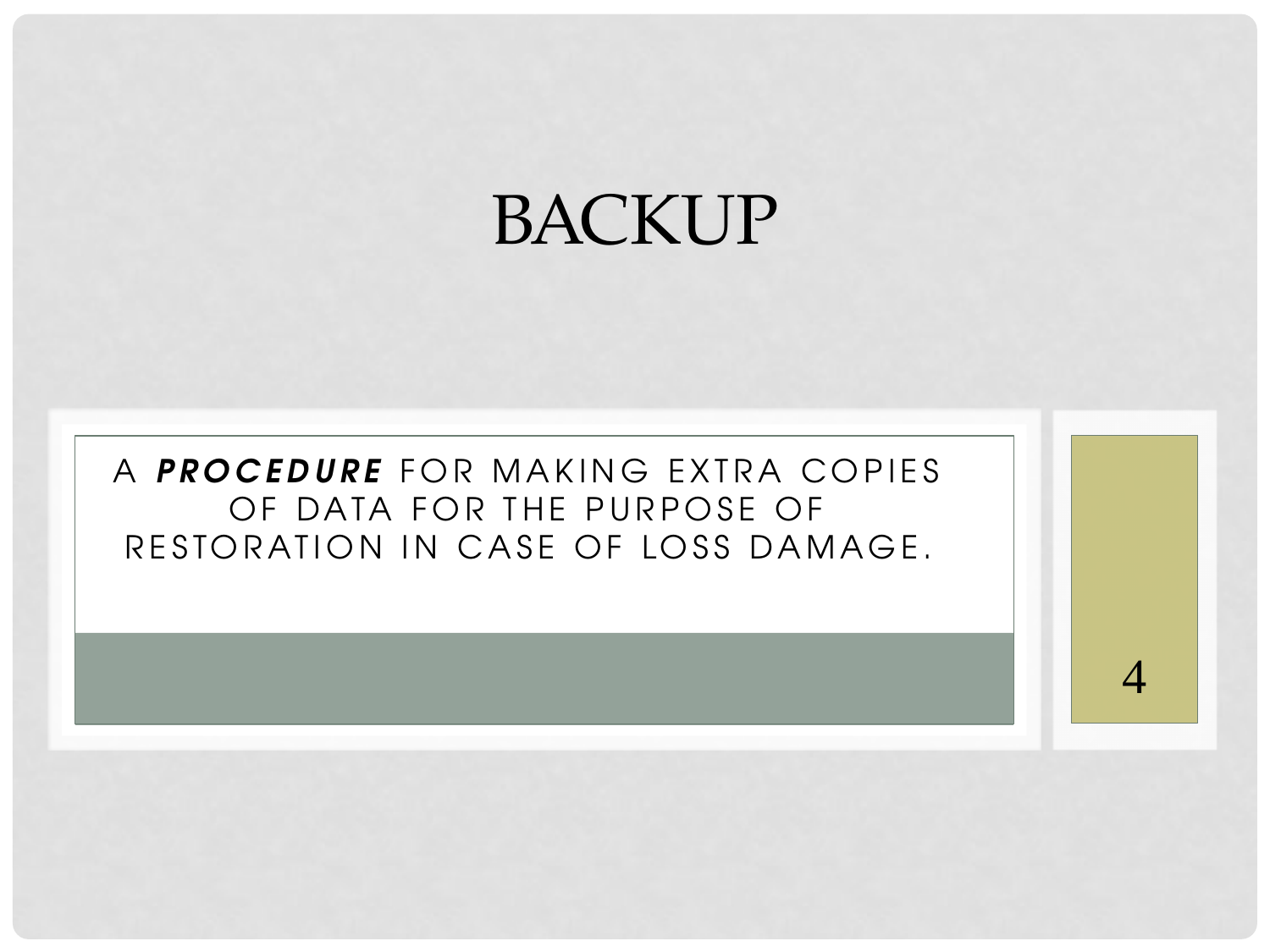

# Backup
A procedure for making extra copies of data for the purpose of restoration in case of loss damage.

4